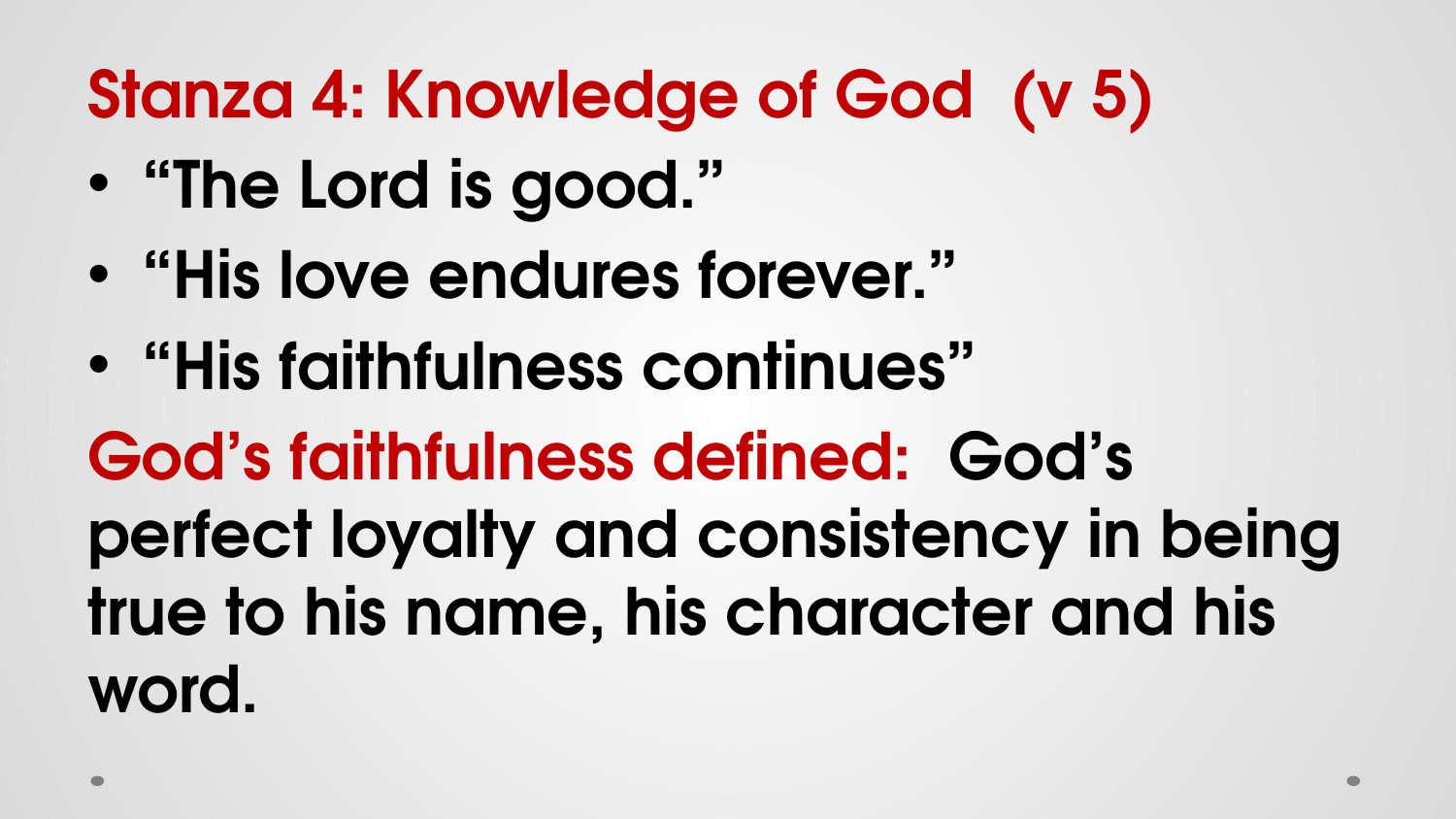

Stanza 4: Knowledge of God  (v 5)
“The Lord is good.”
“His love endures forever.”
“His faithfulness continues”
God’s faithfulness defined:  God’s perfect loyalty and consistency in being true to his name, his character and his word.